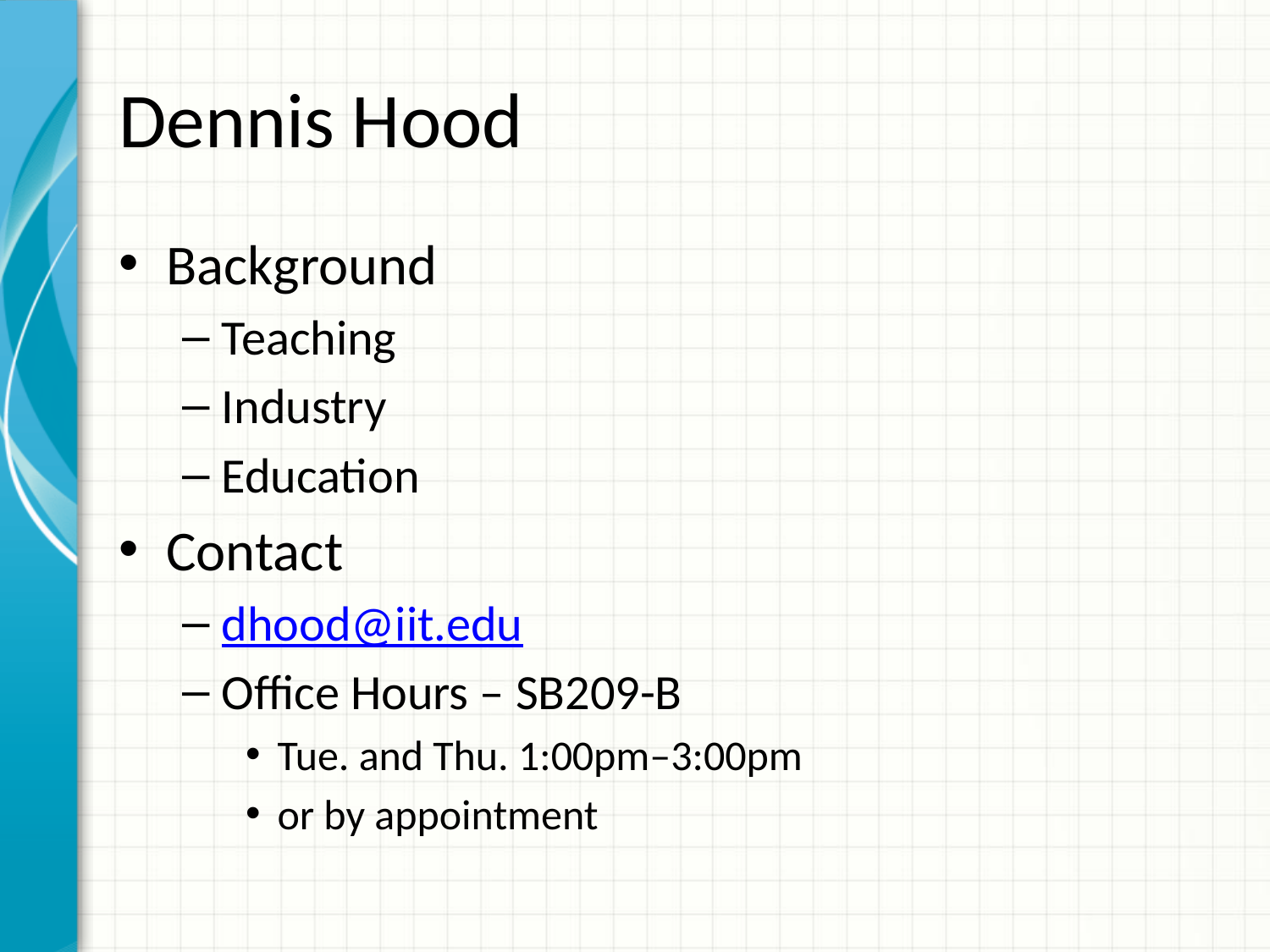

# Dennis Hood
Background
Teaching
Industry
Education
Contact
dhood@iit.edu
Office Hours – SB209-B
Tue. and Thu. 1:00pm–3:00pm
or by appointment